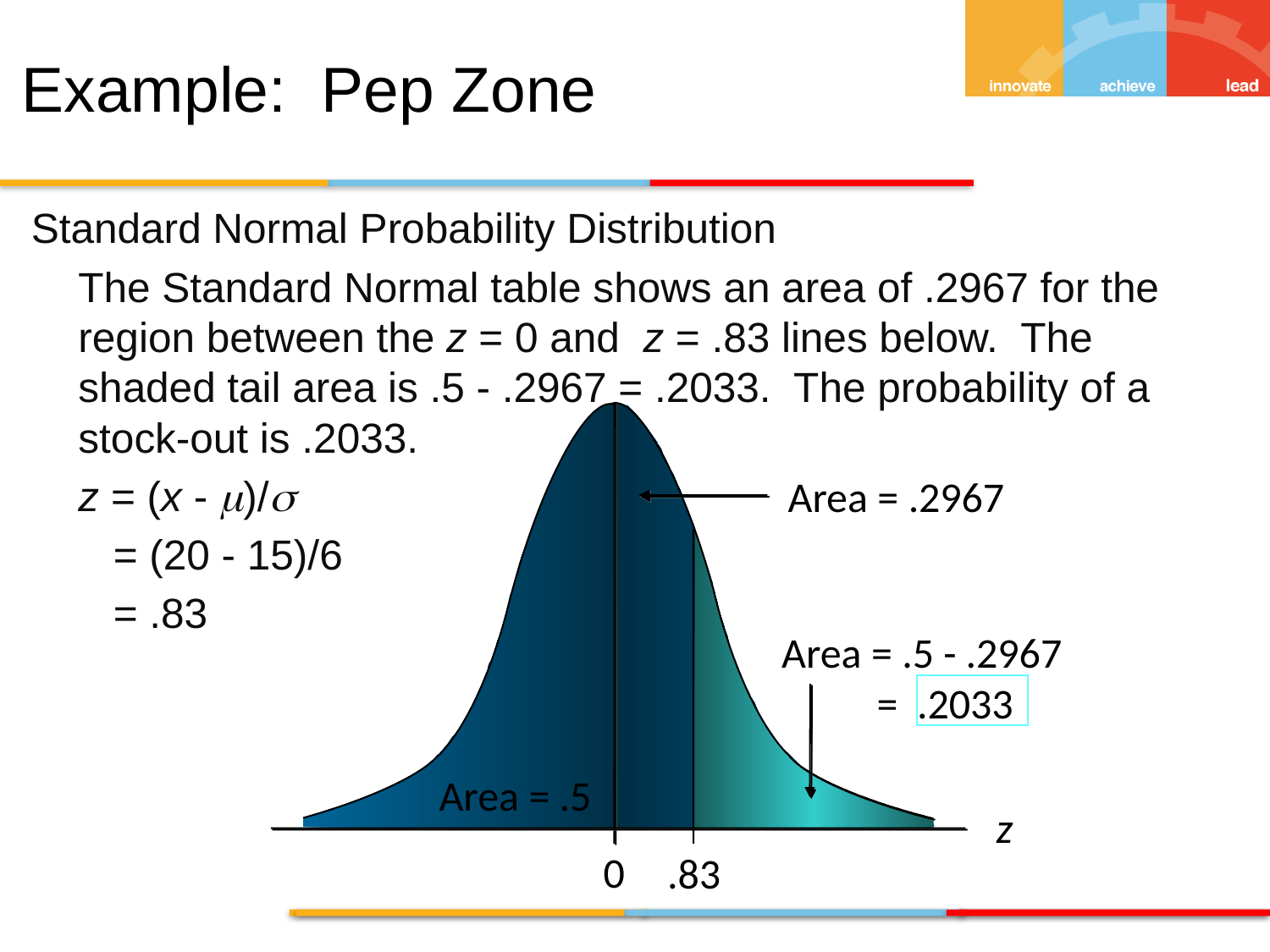

Example:  Pep Zone
Standard Normal Probability Distribution
	The Standard Normal table shows an area of .2967 for the region between the z = 0 and  z = .83 lines below.  The shaded tail area is .5 - .2967 = .2033.  The probability of a stock-out is .2033.
	z = (x - μ)/σ
	   = (20 - 15)/6
 	   = .83

Area = .2967

Area = .5 - .2967
          =  .2033

Area = .5
z

0
.83